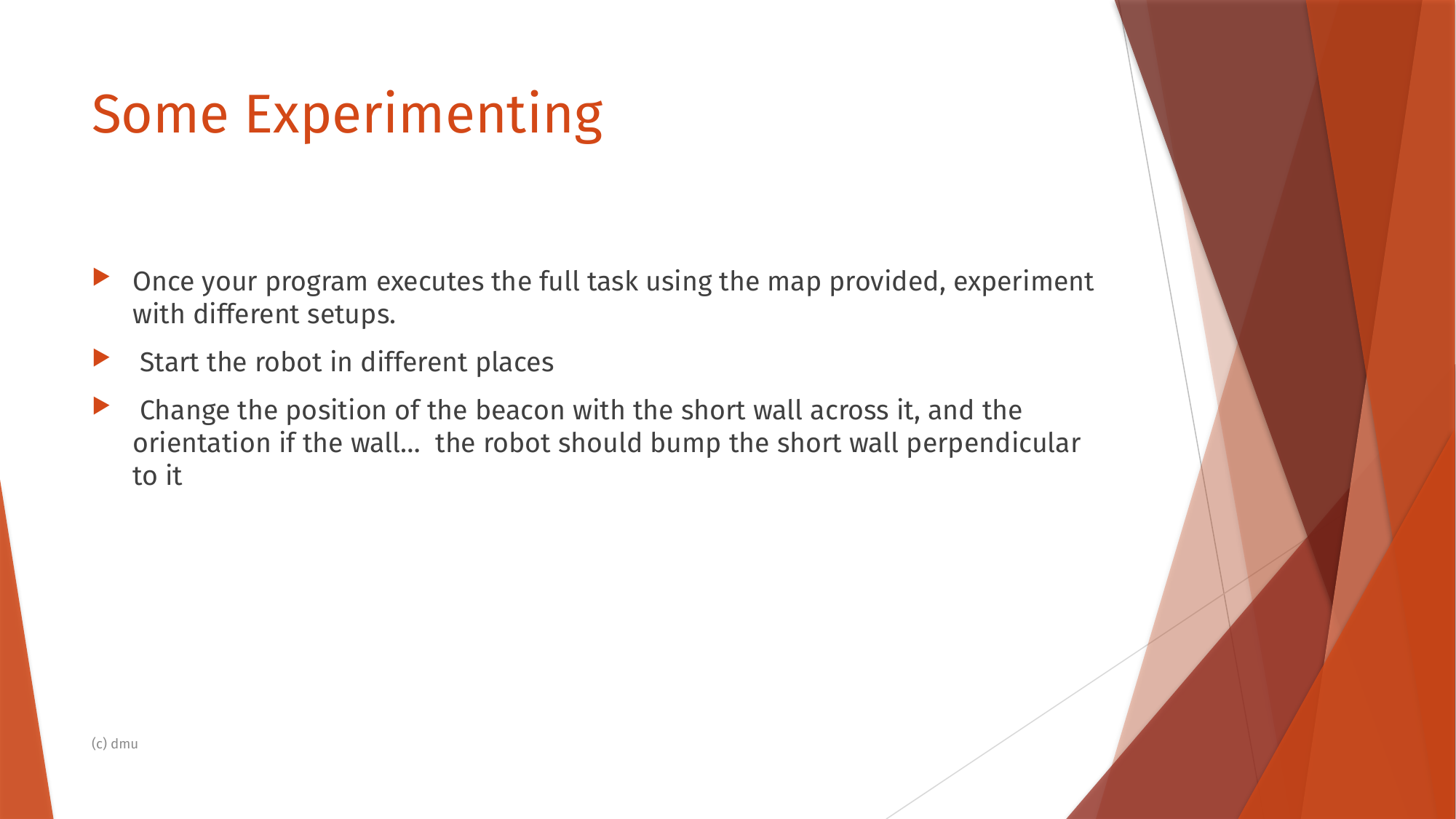

# Some Experimenting
Once your program executes the full task using the map provided, experiment with different setups.
 Start the robot in different places
 Change the position of the beacon with the short wall across it, and the orientation if the wall…  the robot should bump the short wall perpendicular to it
(c) dmu